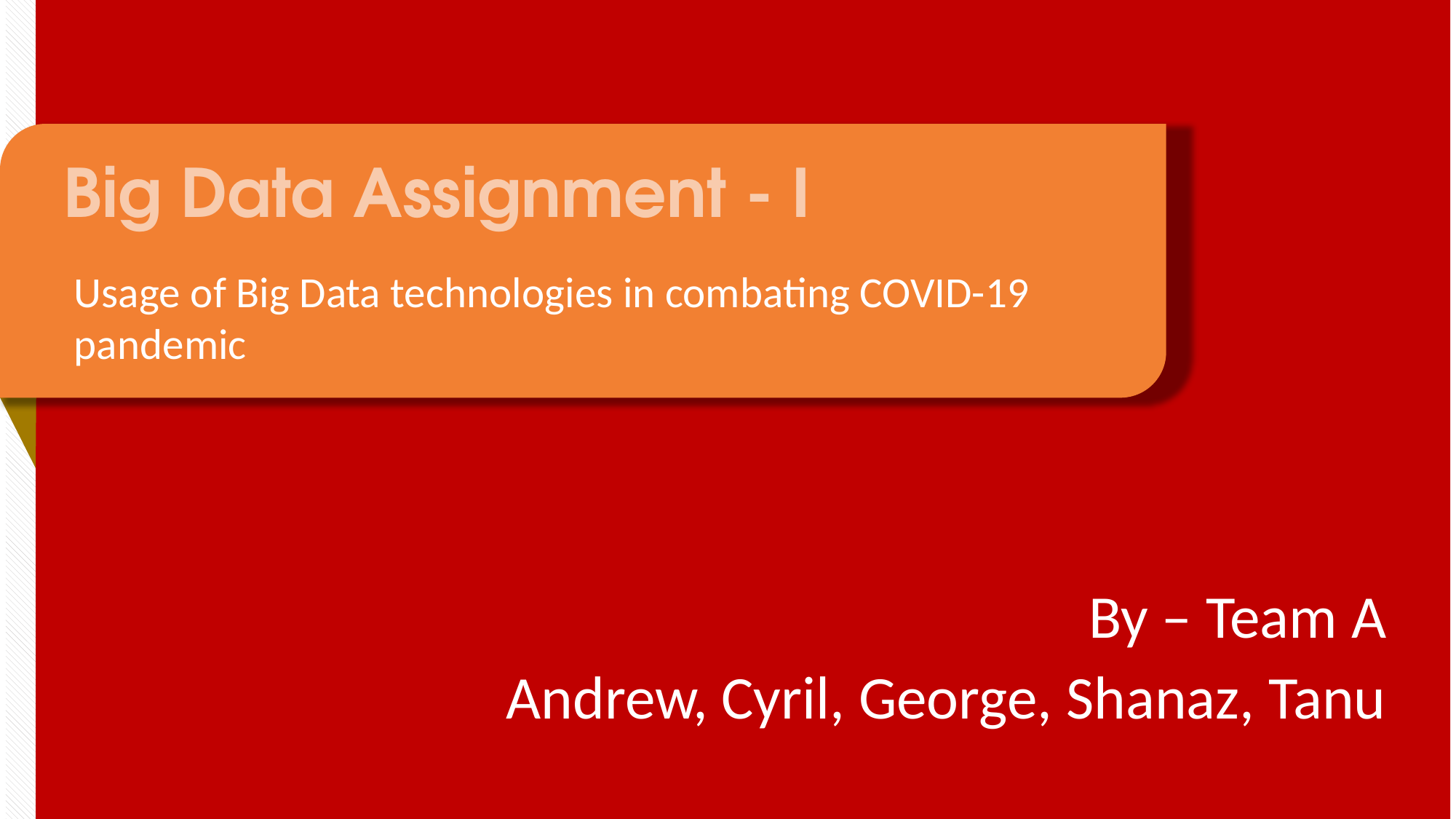

Big Data Assignment - I

Usage of Big Data technologies in combating COVID-19 pandemic

By – Team A
Andrew, Cyril, George, Shanaz, Tanu

1
3
2
3
3